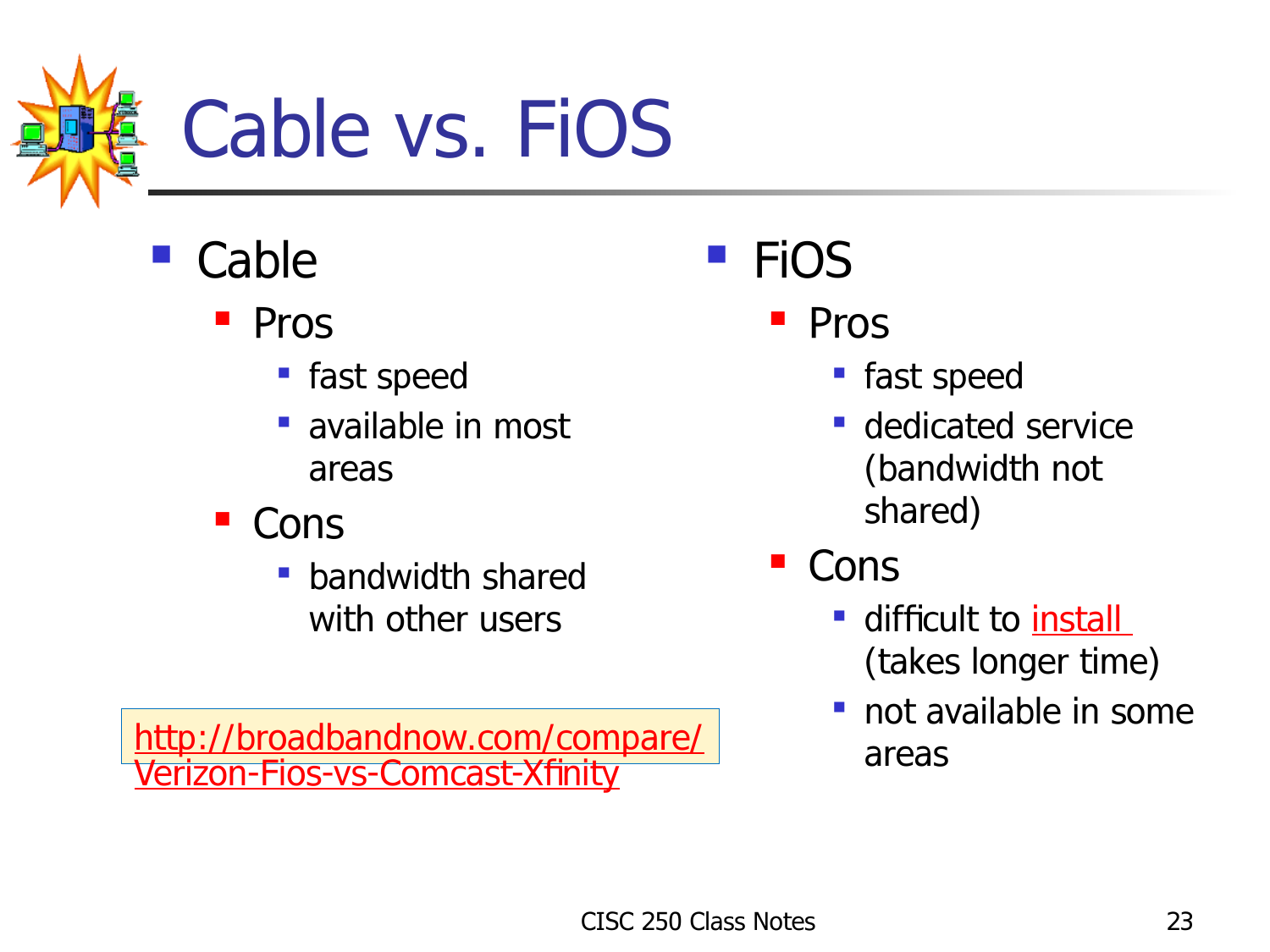

# Cable vs. FiOS
Cable
Pros
fast speed
available in most areas
Cons
bandwidth shared with other users
FiOS
Pros
fast speed
dedicated service (bandwidth not shared)
Cons
difficult to install (takes longer time)
not available in some areas

http://broadbandnow.com/compare/Verizon-Fios-vs-Comcast-Xfinity

CISC 250 Class Notes
23